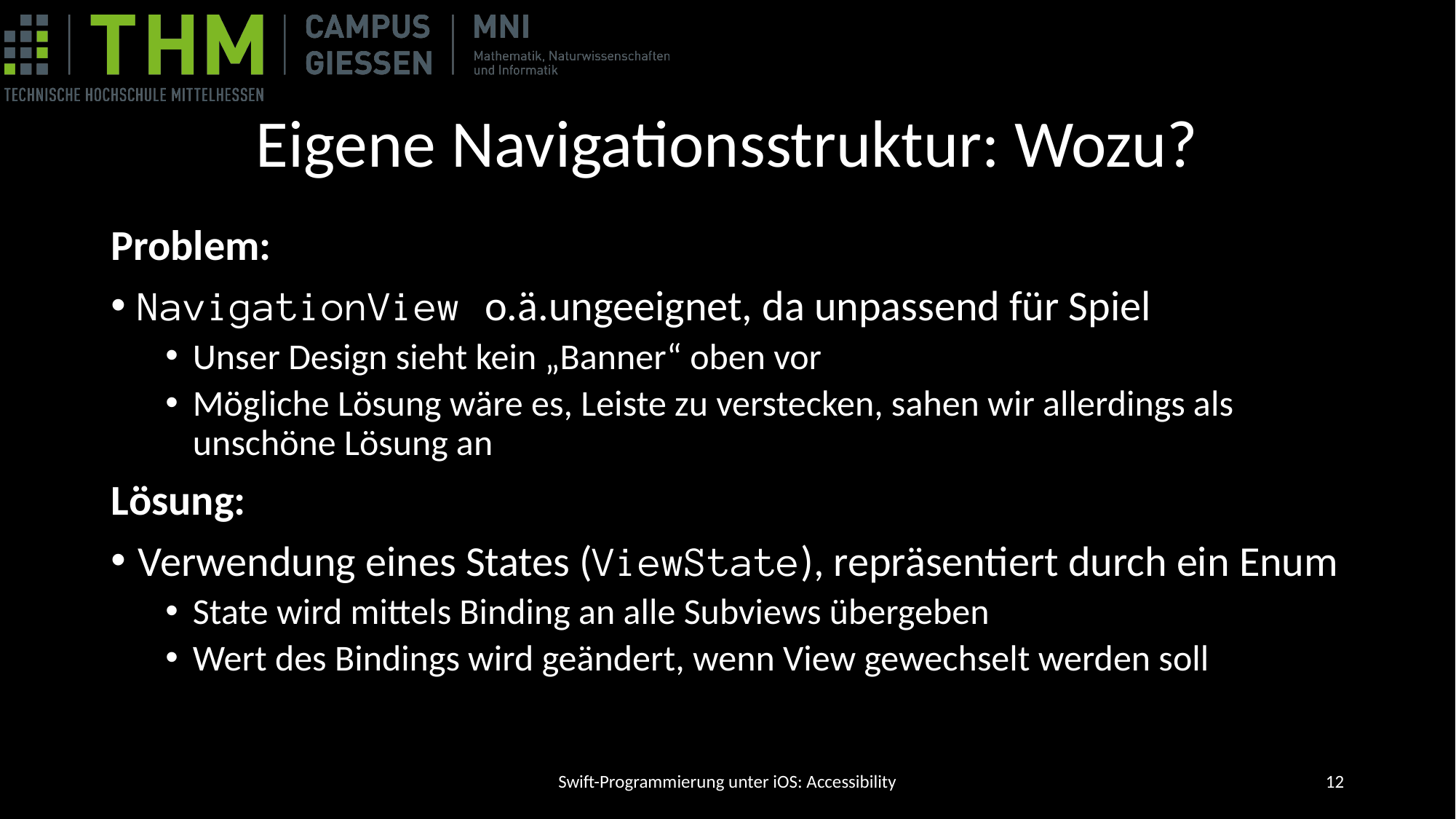

# Eigene Navigationsstruktur: Wozu?
Problem:
NavigationView o.ä.ungeeignet, da unpassend für Spiel
Unser Design sieht kein „Banner“ oben vor
Mögliche Lösung wäre es, Leiste zu verstecken, sahen wir allerdings als unschöne Lösung an
Lösung:
Verwendung eines States (ViewState), repräsentiert durch ein Enum
State wird mittels Binding an alle Subviews übergeben
Wert des Bindings wird geändert, wenn View gewechselt werden soll
Swift-Programmierung unter iOS: Accessibility
12